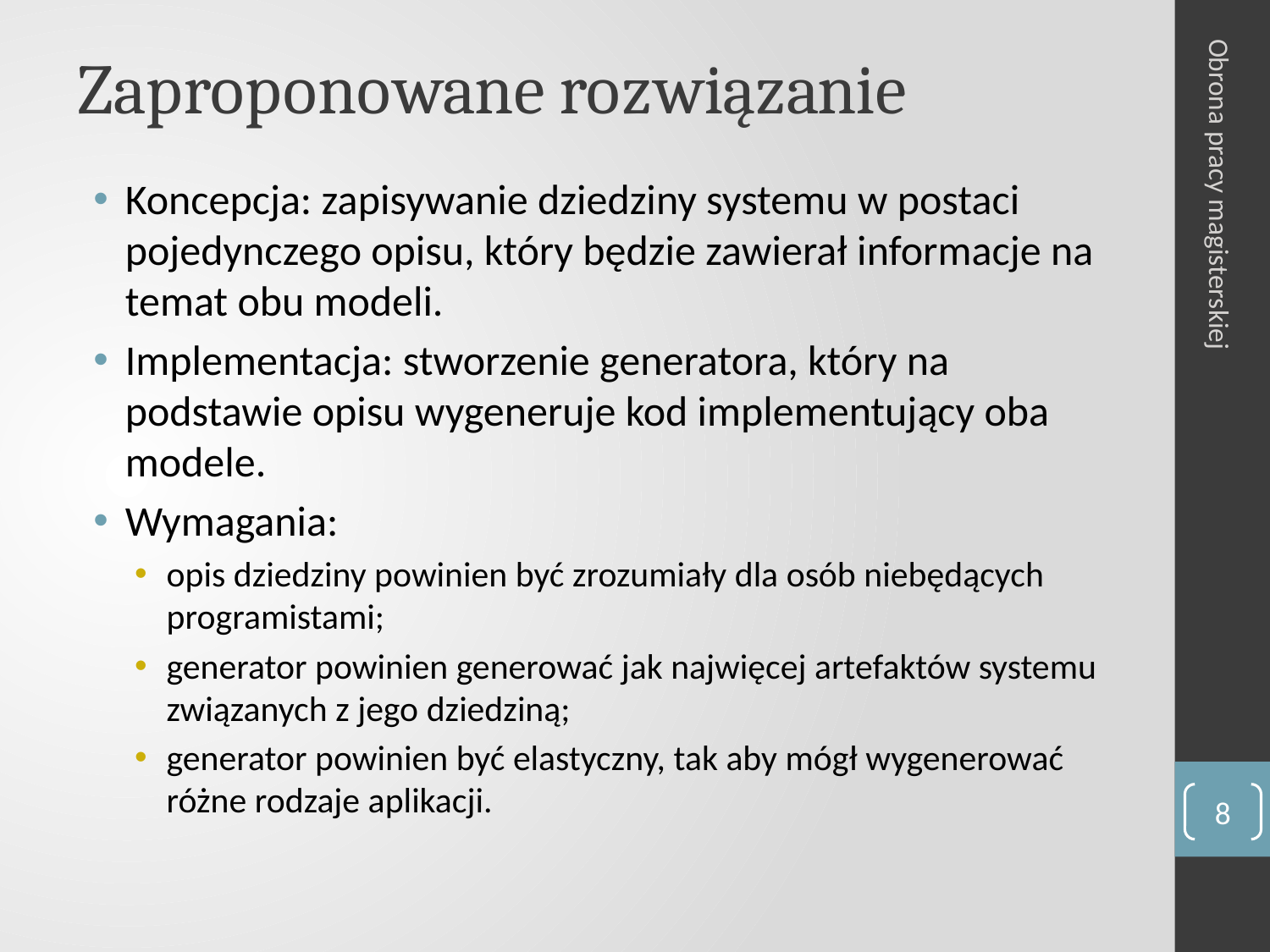

# Zaproponowane rozwiązanie
Koncepcja: zapisywanie dziedziny systemu w postaci pojedynczego opisu, który będzie zawierał informacje na temat obu modeli.
Implementacja: stworzenie generatora, który na podstawie opisu wygeneruje kod implementujący oba modele.
Wymagania:
opis dziedziny powinien być zrozumiały dla osób niebędących programistami;
generator powinien generować jak najwięcej artefaktów systemu związanych z jego dziedziną;
generator powinien być elastyczny, tak aby mógł wygenerować różne rodzaje aplikacji.
Obrona pracy magisterskiej
8